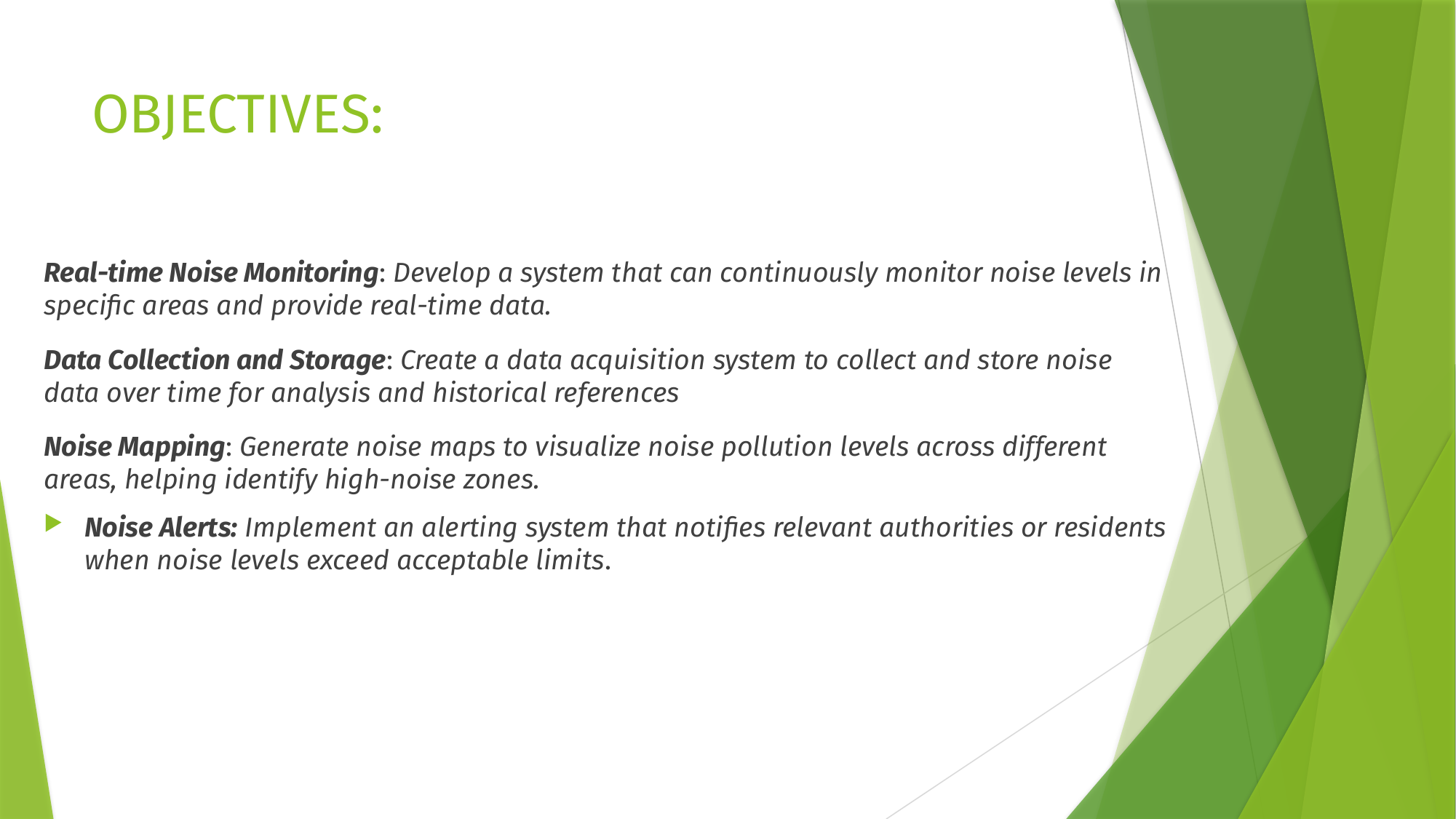

# OBJECTIVES:
Real-time Noise Monitoring: Develop a system that can continuously monitor noise levels in specific areas and provide real-time data.
Data Collection and Storage: Create a data acquisition system to collect and store noise data over time for analysis and historical references
Noise Mapping: Generate noise maps to visualize noise pollution levels across different areas, helping identify high-noise zones.
Noise Alerts: Implement an alerting system that notifies relevant authorities or residents when noise levels exceed acceptable limits.